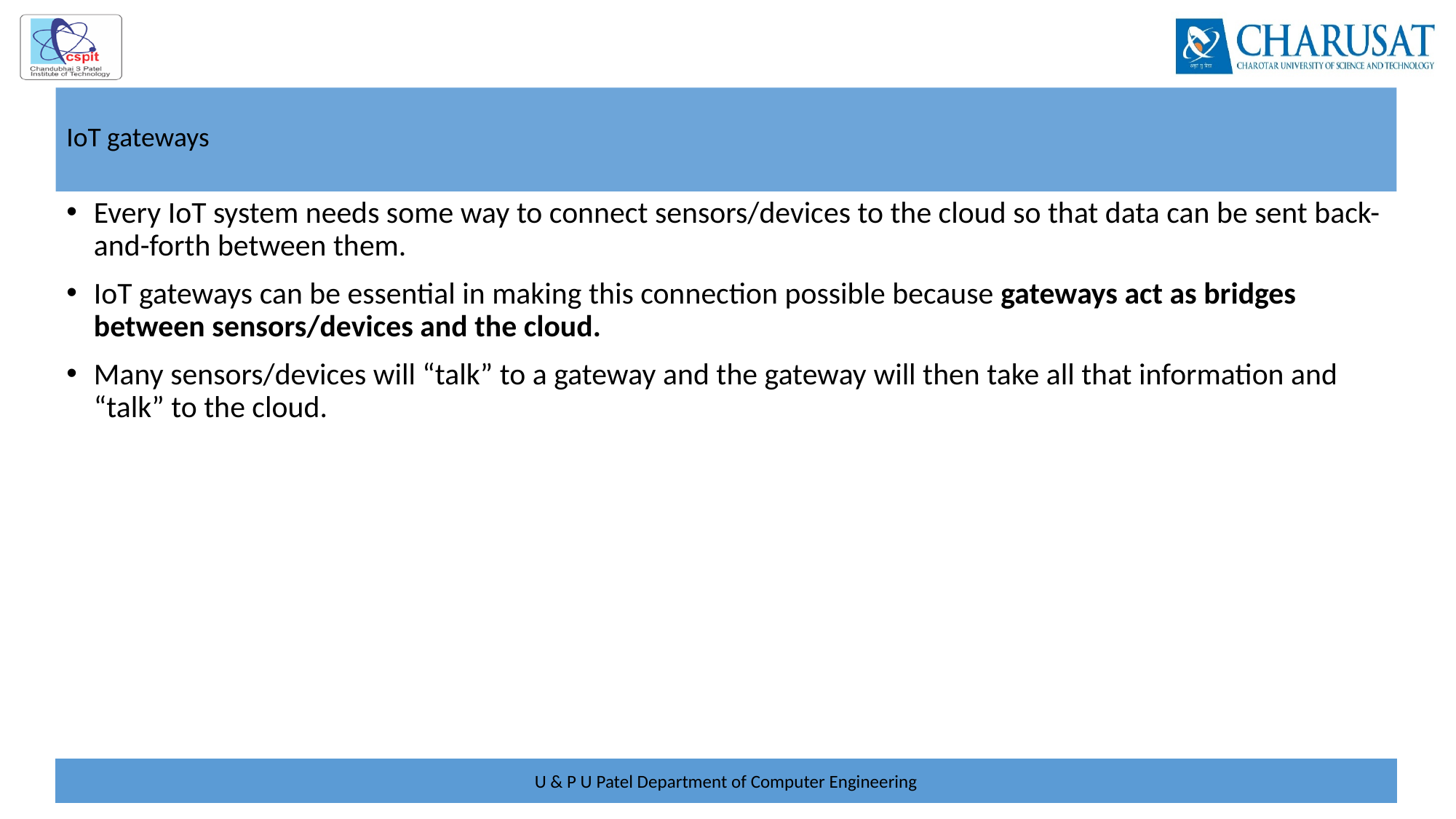

# IoT gateways
Every IoT system needs some way to connect sensors/devices to the cloud so that data can be sent back-and-forth between them.
IoT gateways can be essential in making this connection possible because gateways act as bridges between sensors/devices and the cloud.
Many sensors/devices will “talk” to a gateway and the gateway will then take all that information and “talk” to the cloud.